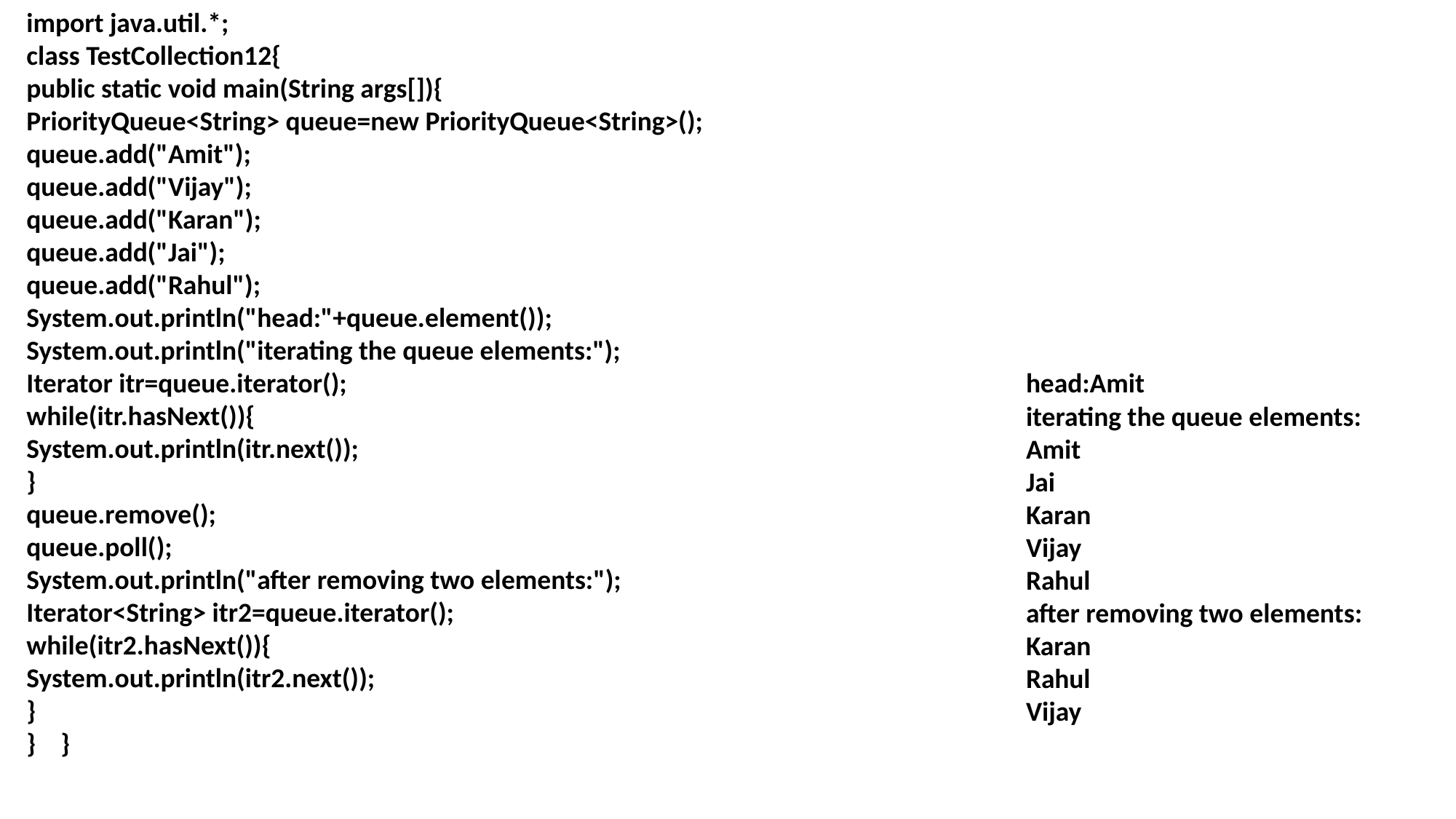

import java.util.*;
class TestCollection12{
public static void main(String args[]){
PriorityQueue<String> queue=new PriorityQueue<String>();
queue.add("Amit");
queue.add("Vijay");
queue.add("Karan");
queue.add("Jai");
queue.add("Rahul");
System.out.println("head:"+queue.element());
System.out.println("iterating the queue elements:");
Iterator itr=queue.iterator();
while(itr.hasNext()){
System.out.println(itr.next());
}
queue.remove();
queue.poll();
System.out.println("after removing two elements:");
Iterator<String> itr2=queue.iterator();
while(itr2.hasNext()){
System.out.println(itr2.next());
}
}    }
head:Amit
iterating the queue elements:
Amit
Jai
Karan
Vijay
Rahul
after removing two elements:
Karan
Rahul
Vijay